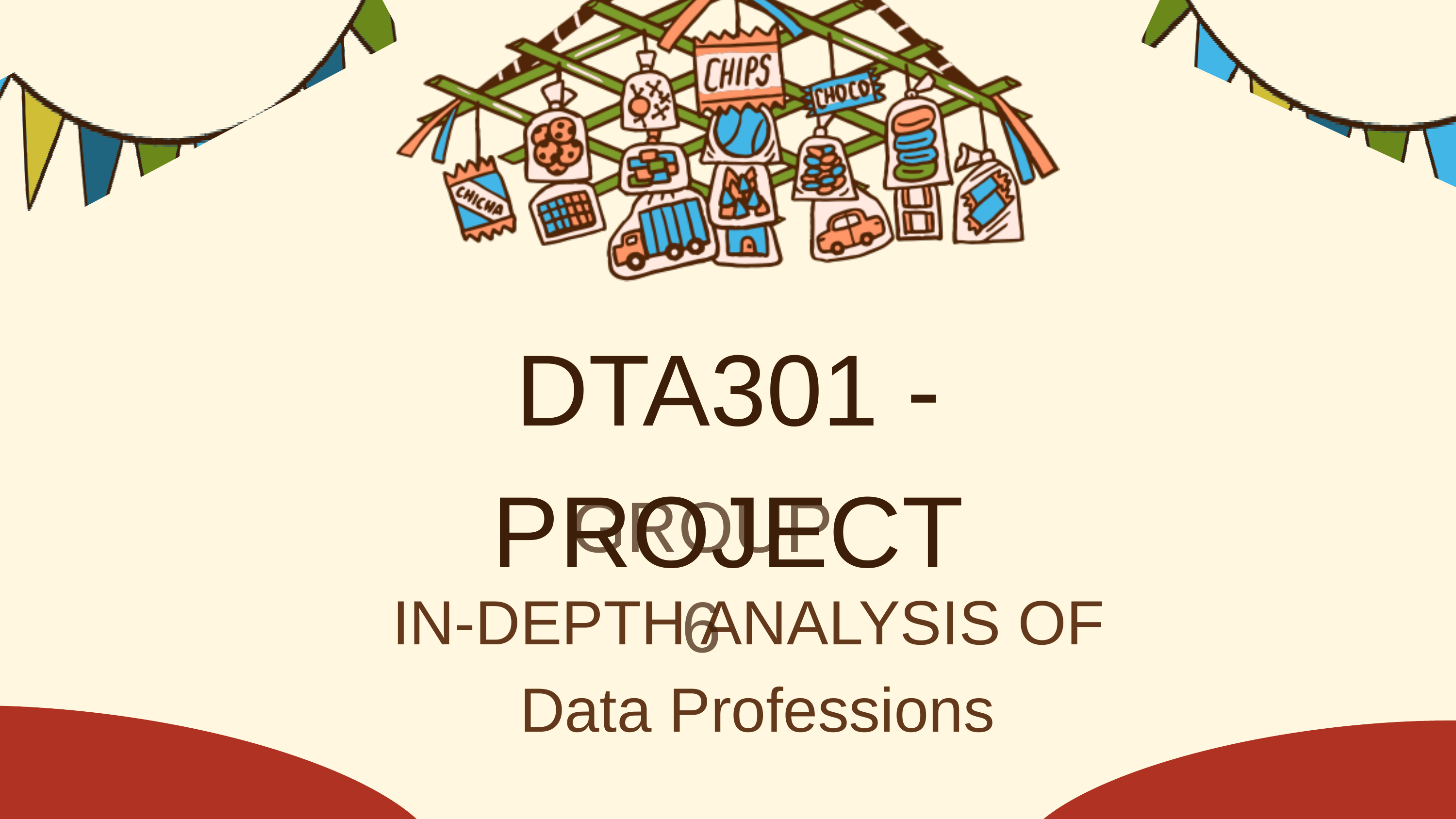

DTA301 - PROJECT
GROUP 6
IN-DEPTH ANALYSIS OF
 Data Professions